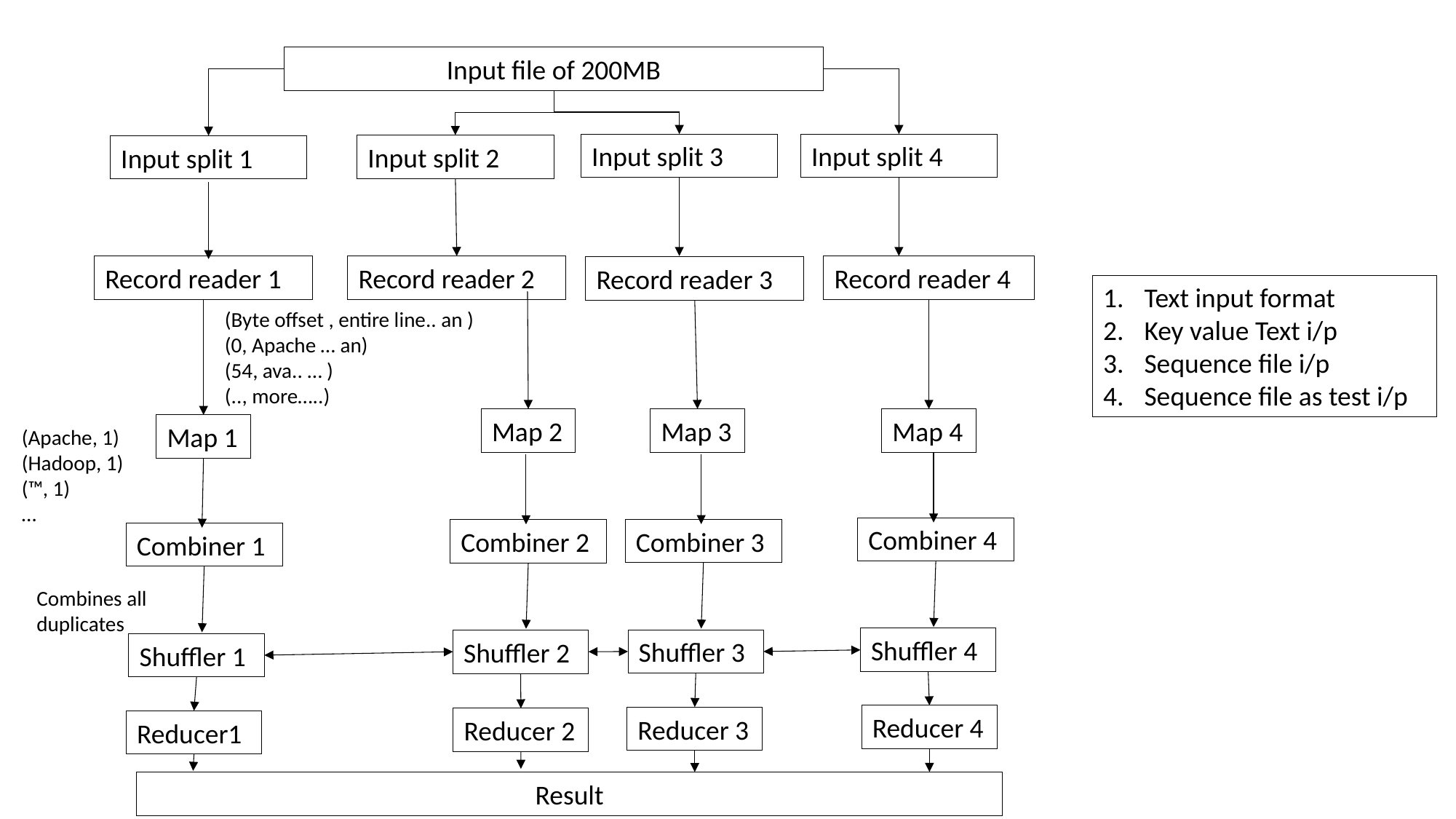

Input file of 200MB
Input split 3
Input split 4
Input split 2
Input split 1
Record reader 2
Record reader 4
Record reader 1
Record reader 3
Text input format
Key value Text i/p
Sequence file i/p
Sequence file as test i/p
(Byte offset , entire line.. an )
(0, Apache … an)
(54, ava.. … )
(.., more…..)

Map 2
Map 3
Map 4
Map 1
(Apache, 1)
(Hadoop, 1)
(™, 1)
…

Combiner 4
Shuffler 4
Reducer 4
Combiner 3
Shuffler 3
Reducer 3
Combiner 2
Shuffler 2
Reducer 2
Combiner 1
Shuffler 1
Reducer1
Combines all duplicates
Result